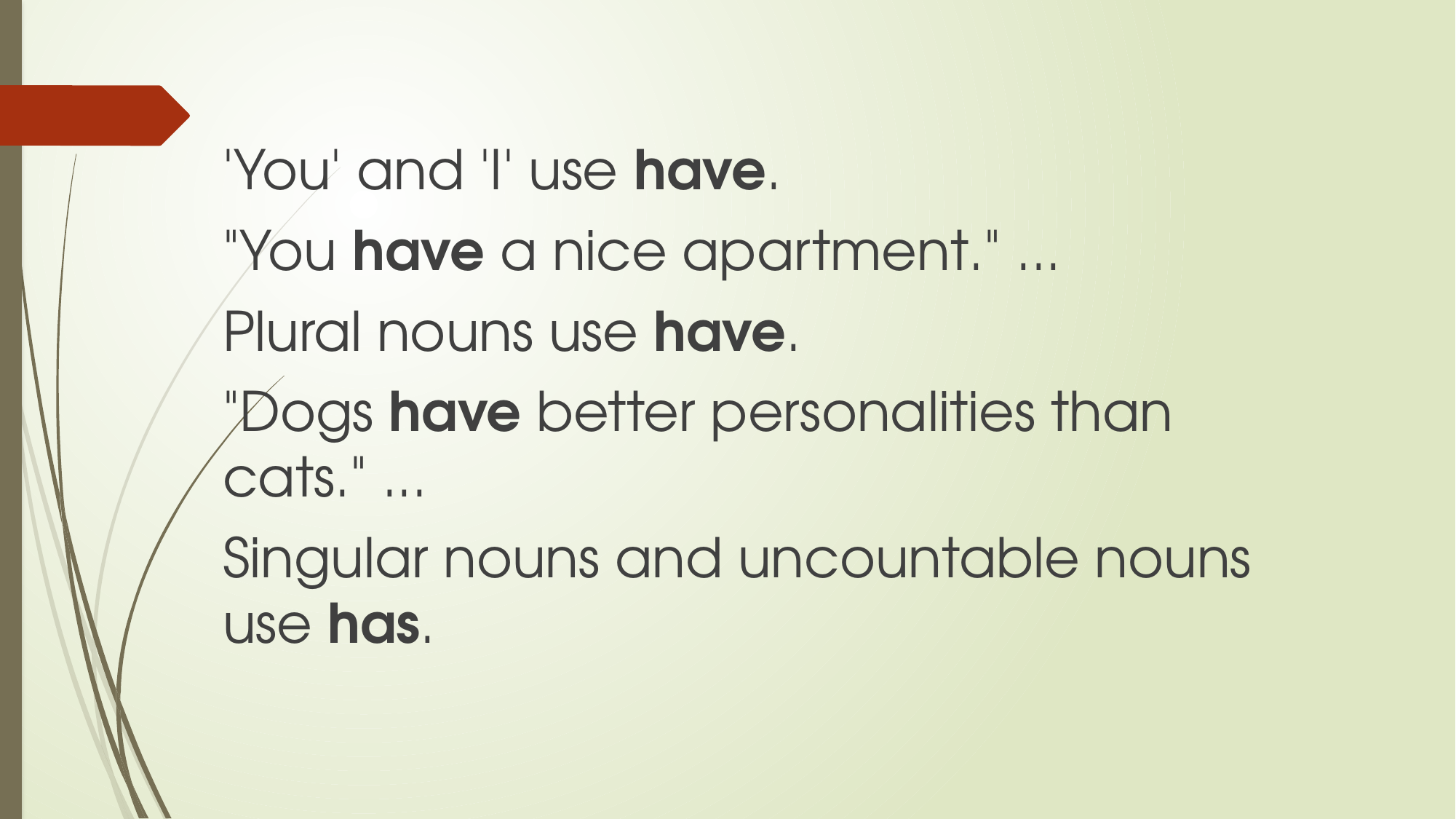

'You' and 'I' use have.
"You have a nice apartment." ...
Plural nouns use have.
"Dogs have better personalities than cats." ...
Singular nouns and uncountable nouns use has.